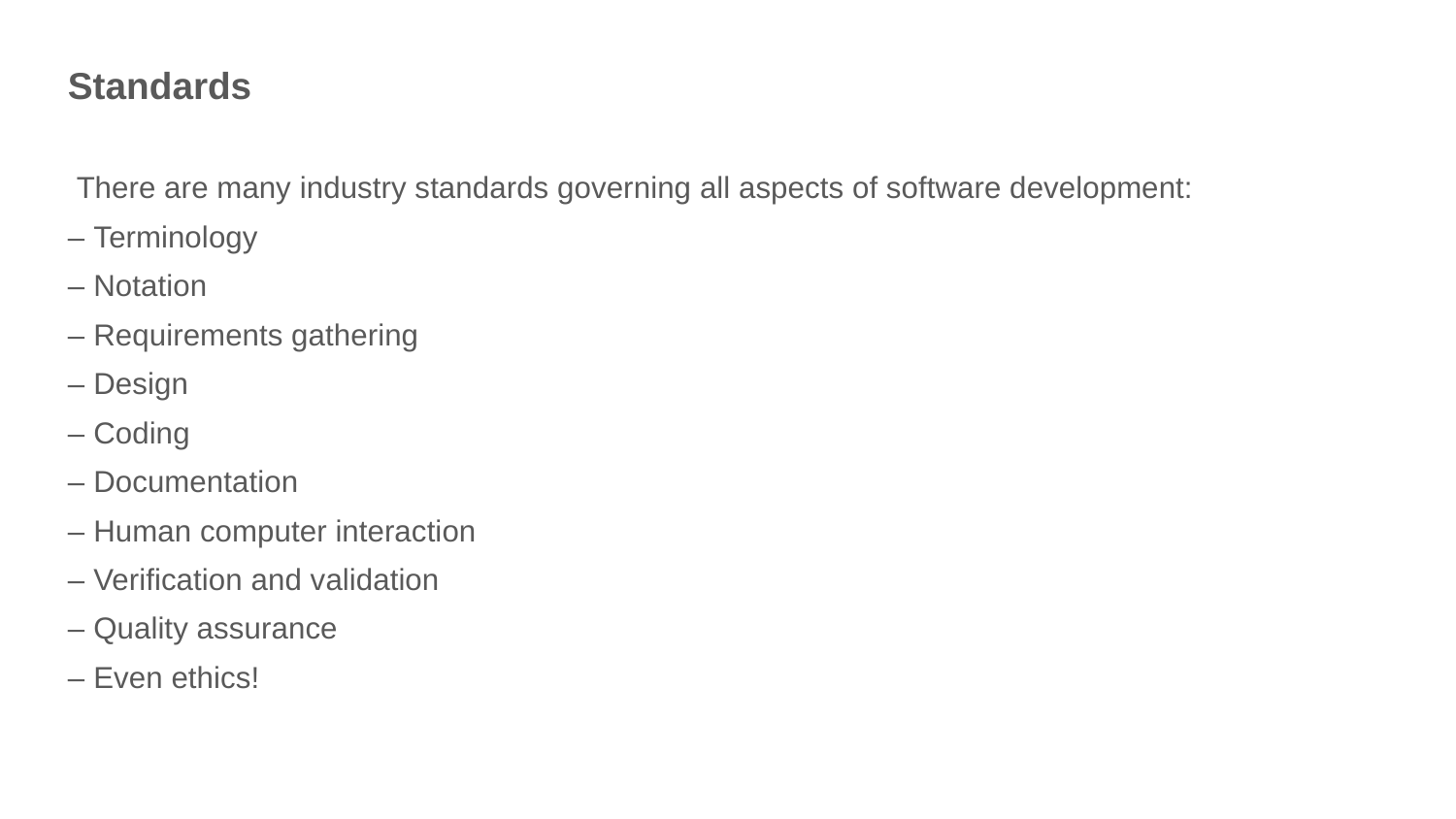

Standards

 There are many industry standards governing all aspects of software development:
– Terminology
– Notation
– Requirements gathering
– Design
– Coding
– Documentation
– Human computer interaction
– Verification and validation
– Quality assurance
– Even ethics!